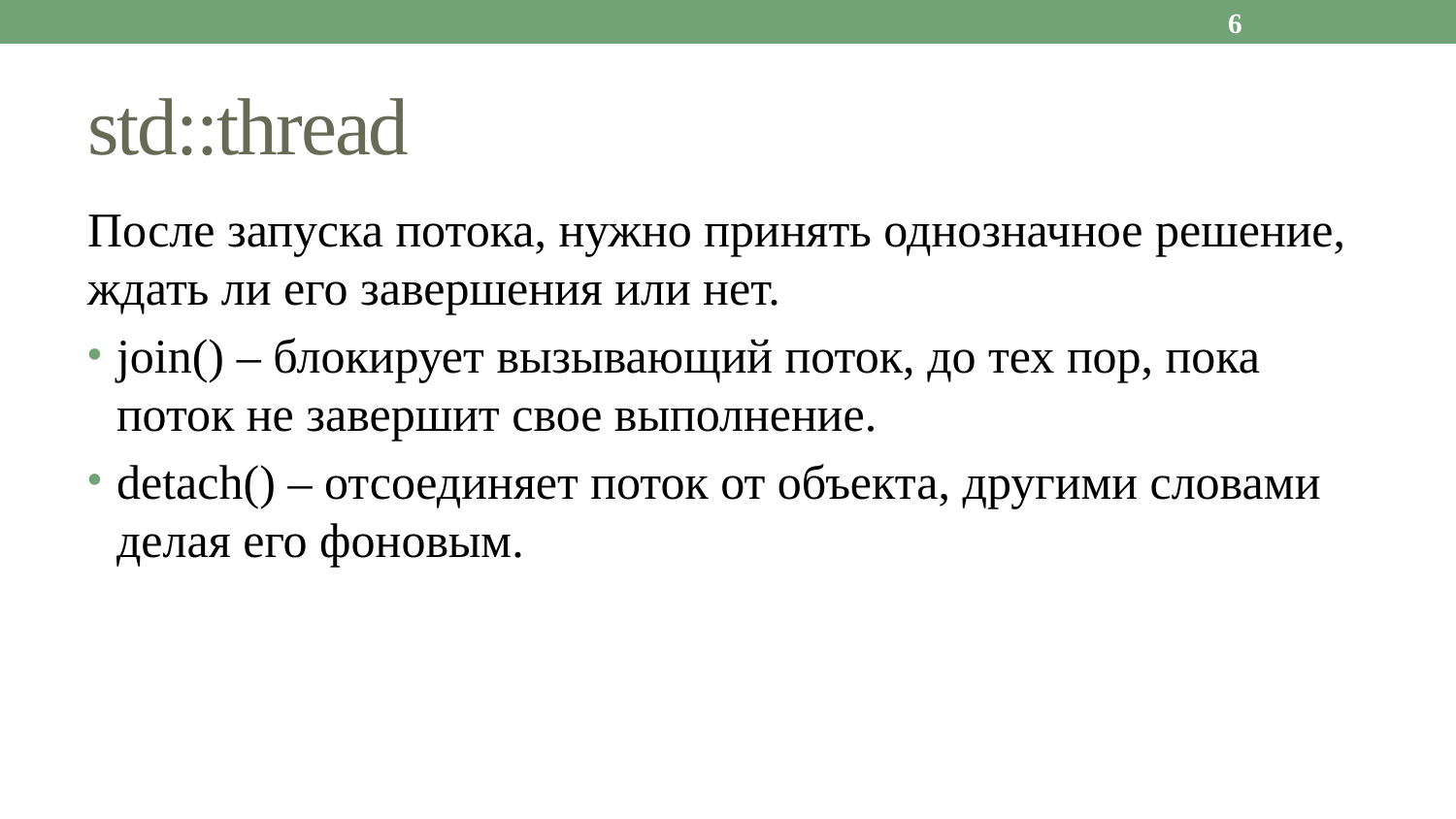

6
# std::thread
После запуска потока, нужно принять однозначное решение, ждать ли его завершения или нет.
join() – блокирует вызывающий поток, до тех пор, пока поток не завершит свое выполнение.
detach() – отсоединяет поток от объекта, другими словами делая его фоновым.